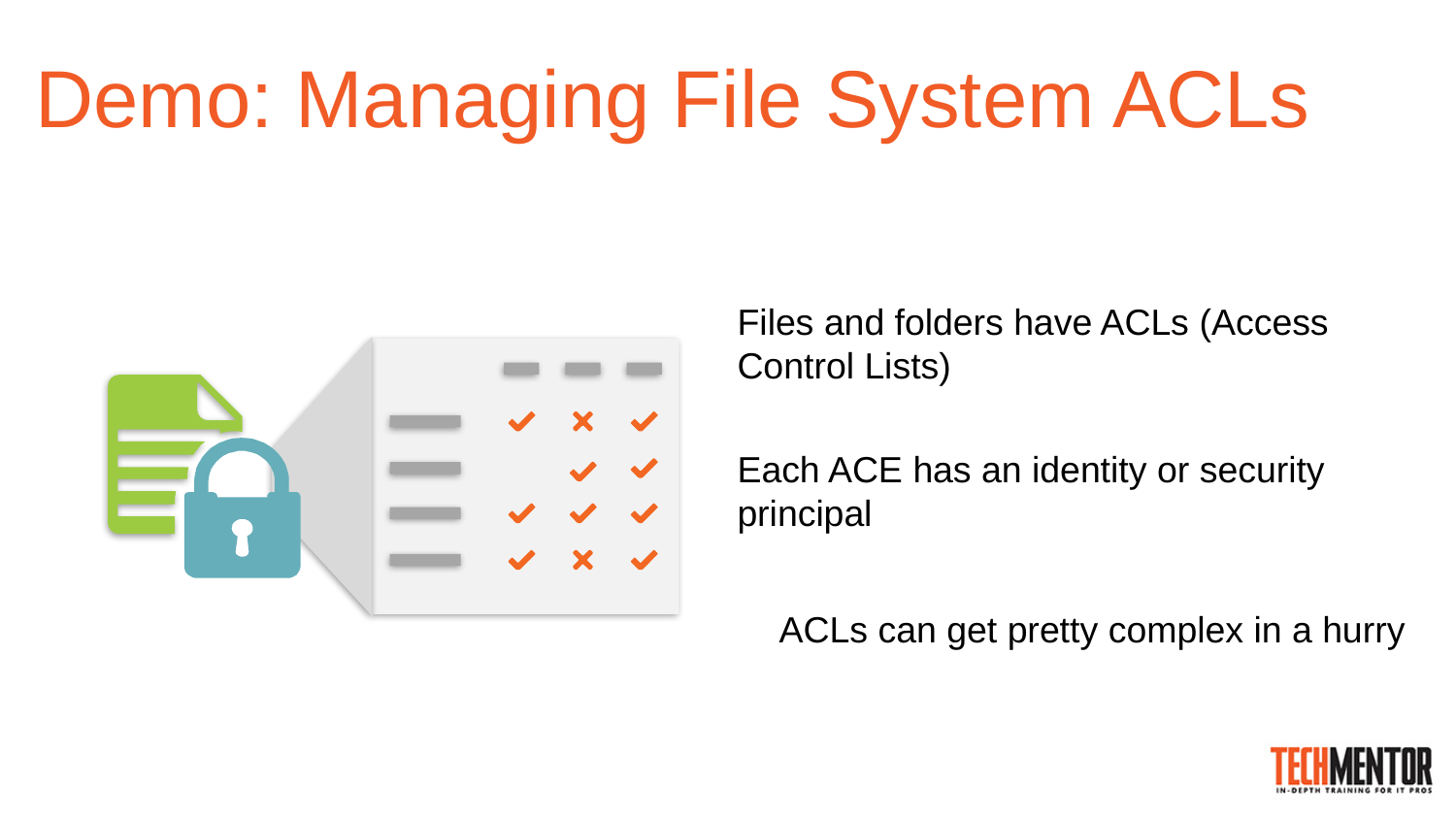

# Demo: Managing File System ACLs
Files and folders have ACLs (Access Control Lists)

Each ACE has an identity or security principal
ACLs can get pretty complex in a hurry